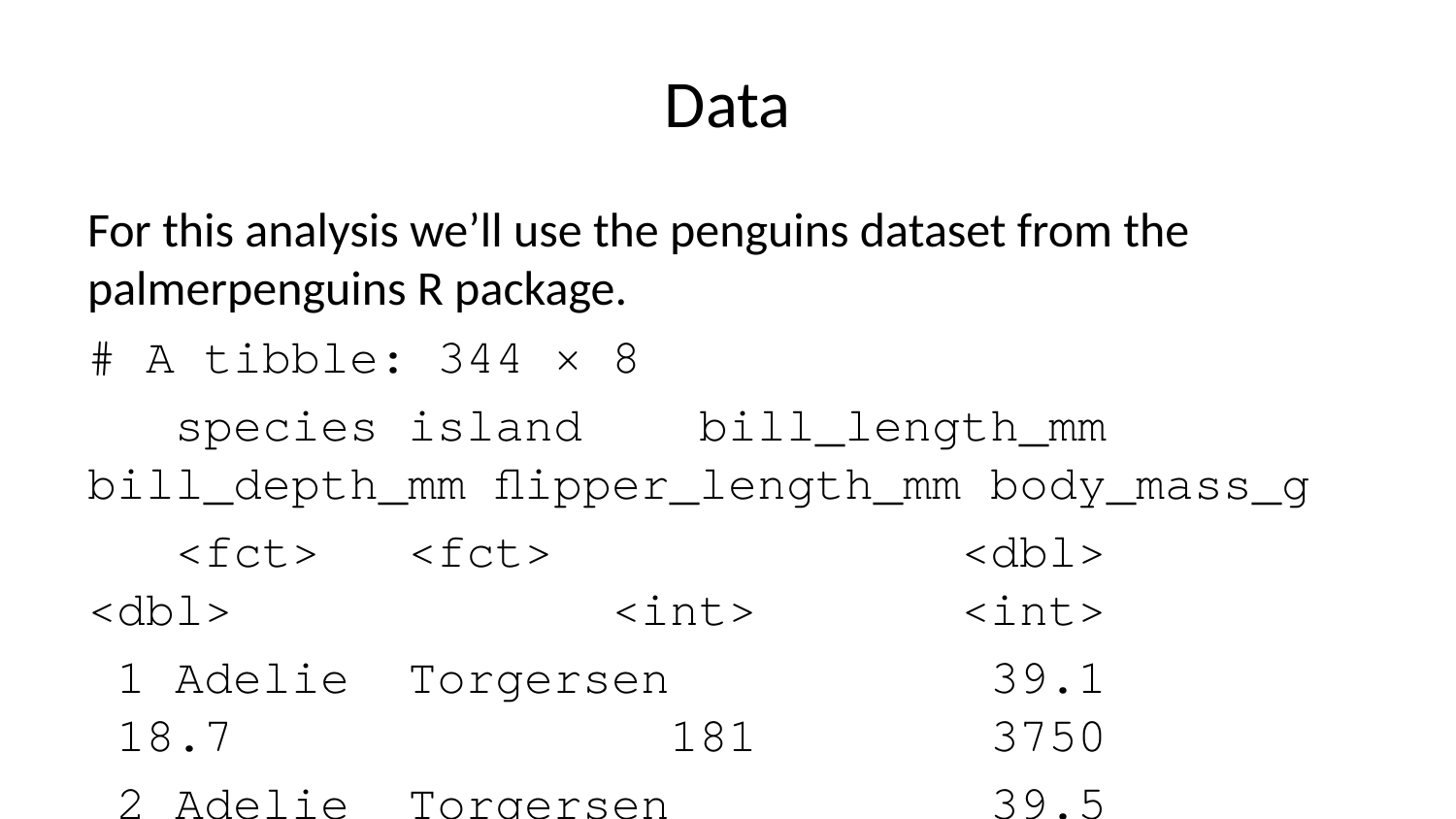

# Data
For this analysis we’ll use the penguins dataset from the palmerpenguins R package.
# A tibble: 344 × 8
   species island    bill_length_mm bill_depth_mm flipper_length_mm body_mass_g
   <fct>   <fct>              <dbl>         <dbl>             <int>       <int>
 1 Adelie  Torgersen           39.1          18.7               181        3750
 2 Adelie  Torgersen           39.5          17.4               186        3800
 3 Adelie  Torgersen           40.3          18                 195        3250
 4 Adelie  Torgersen           NA            NA                  NA          NA
 5 Adelie  Torgersen           36.7          19.3               193        3450
 6 Adelie  Torgersen           39.3          20.6               190        3650
 7 Adelie  Torgersen           38.9          17.8               181        3625
 8 Adelie  Torgersen           39.2          19.6               195        4675
 9 Adelie  Torgersen           34.1          18.1               193        3475
10 Adelie  Torgersen           42            20.2               190        4250
# ℹ 334 more rows
# ℹ 2 more variables: sex <fct>, year <int>